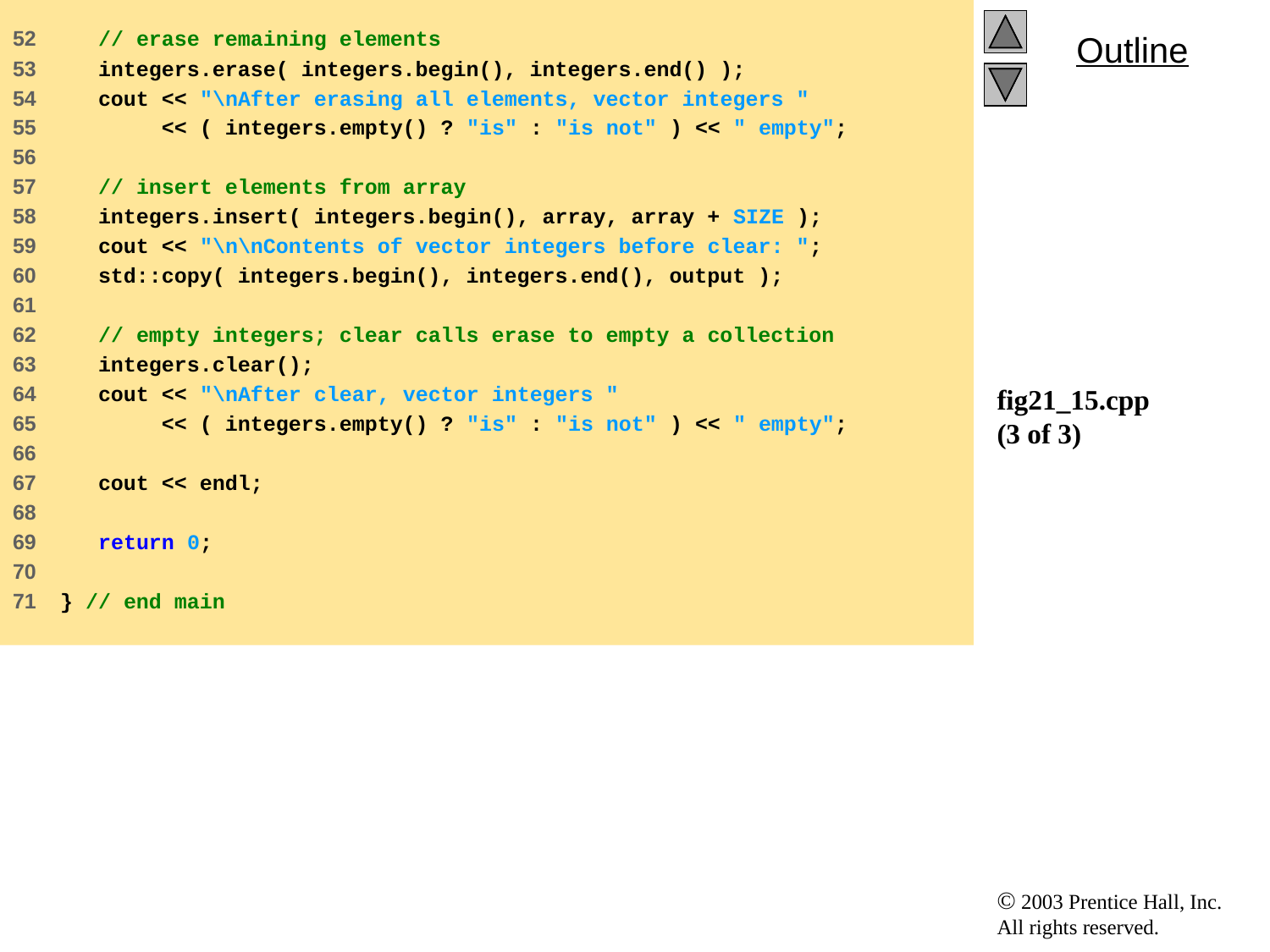

52       // erase remaining elements
53       integers.erase( integers.begin(), integers.end() );
54       cout << "\nAfter erasing all elements, vector integers "
55            << ( integers.empty() ? "is" : "is not" ) << " empty";
56
57       // insert elements from array
58       integers.insert( integers.begin(), array, array + SIZE );
59       cout << "\n\nContents of vector integers before clear: ";
60       std::copy( integers.begin(), integers.end(), output );
61
62       // empty integers; clear calls erase to empty a collection
63       integers.clear();
64       cout << "\nAfter clear, vector integers "
65            << ( integers.empty() ? "is" : "is not" ) << " empty";
66
67       cout << endl;
68
69       return 0;
70
71    } // end main

# fig21_15.cpp (3 of 3)